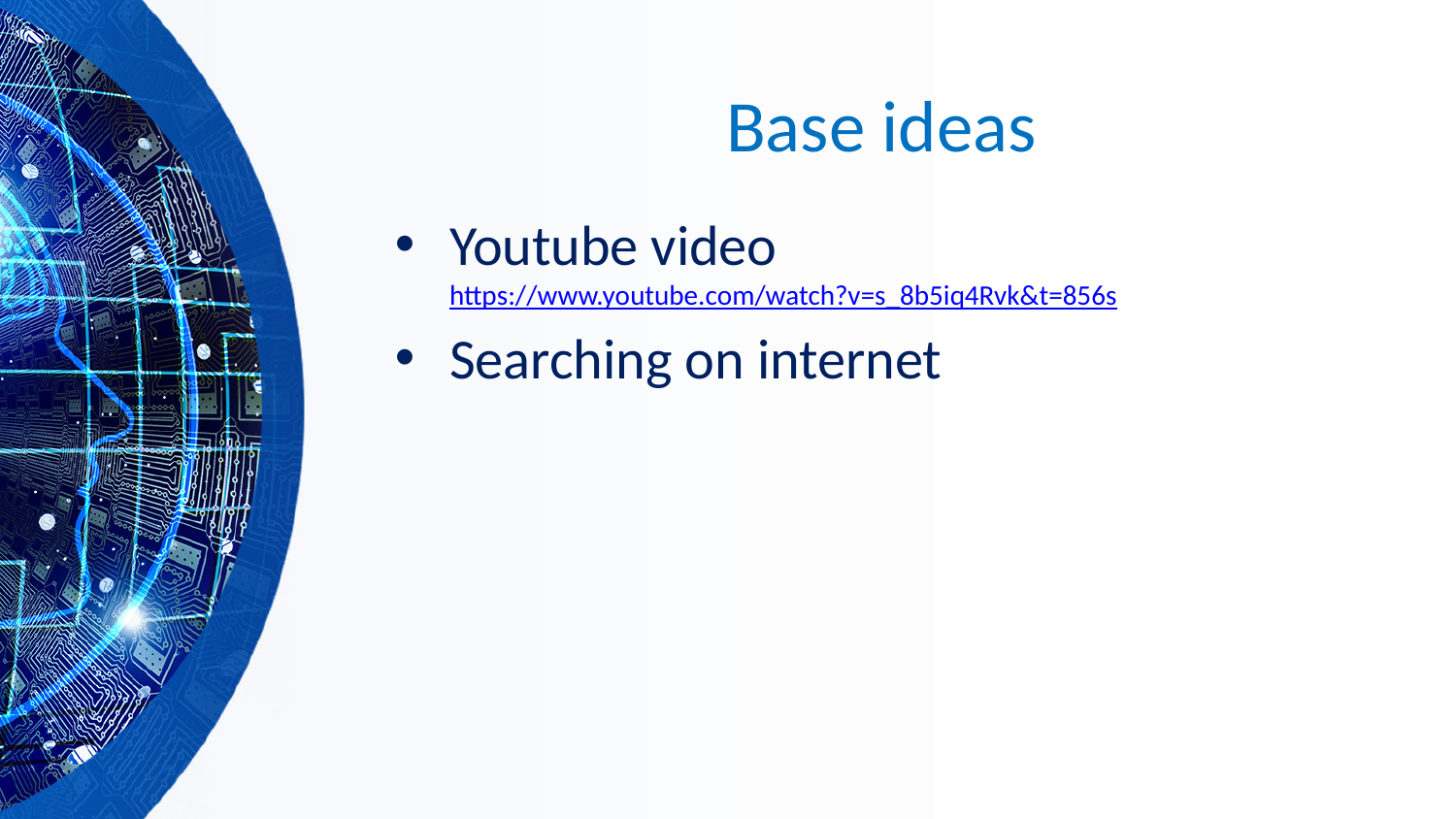

# Base ideas
Youtube video https://www.youtube.com/watch?v=s_8b5iq4Rvk&t=856s
Searching on internet